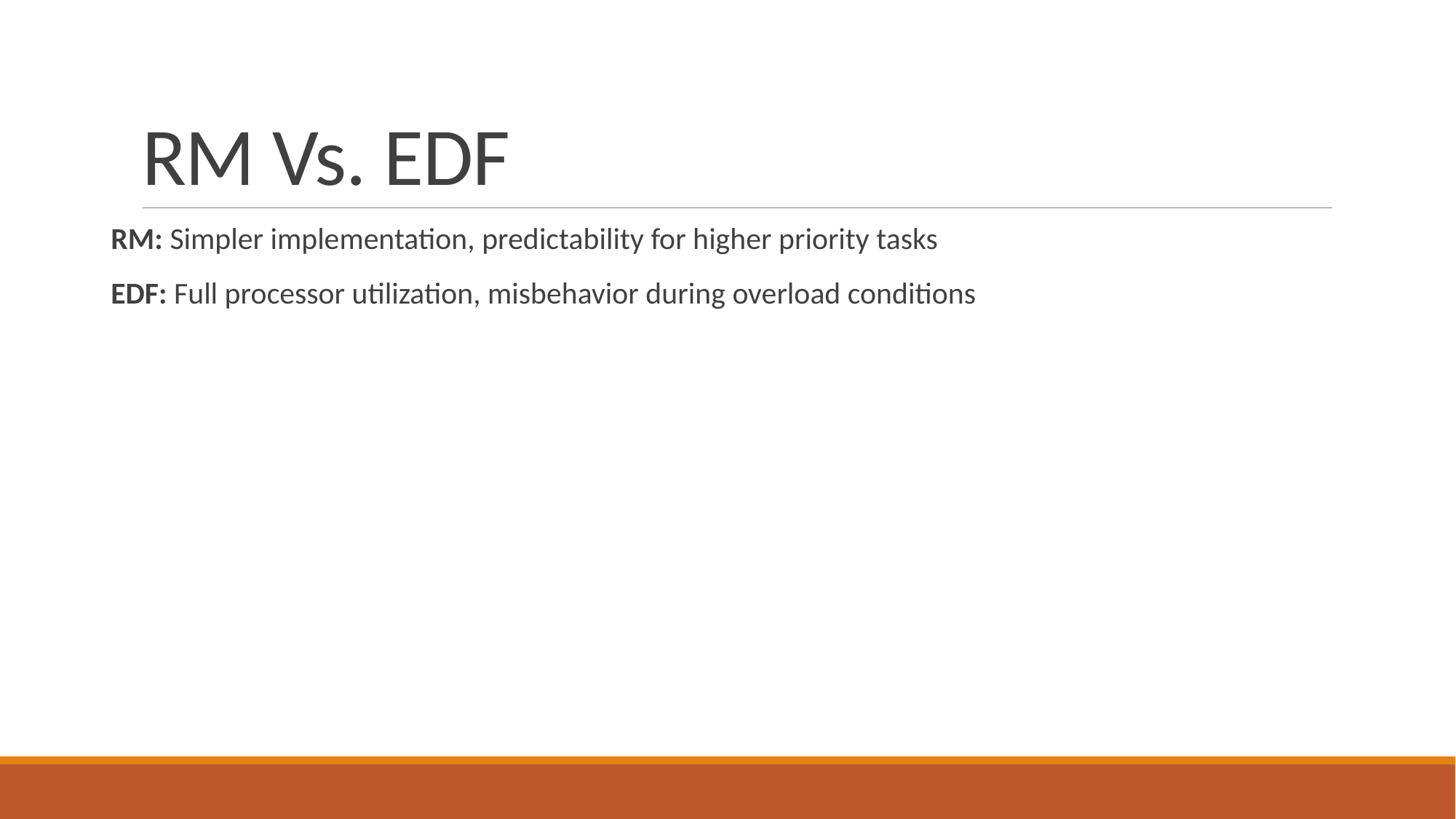

# RM Vs. EDF
RM: Simpler implementation, predictability for higher priority tasks
EDF: Full processor utilization, misbehavior during overload conditions